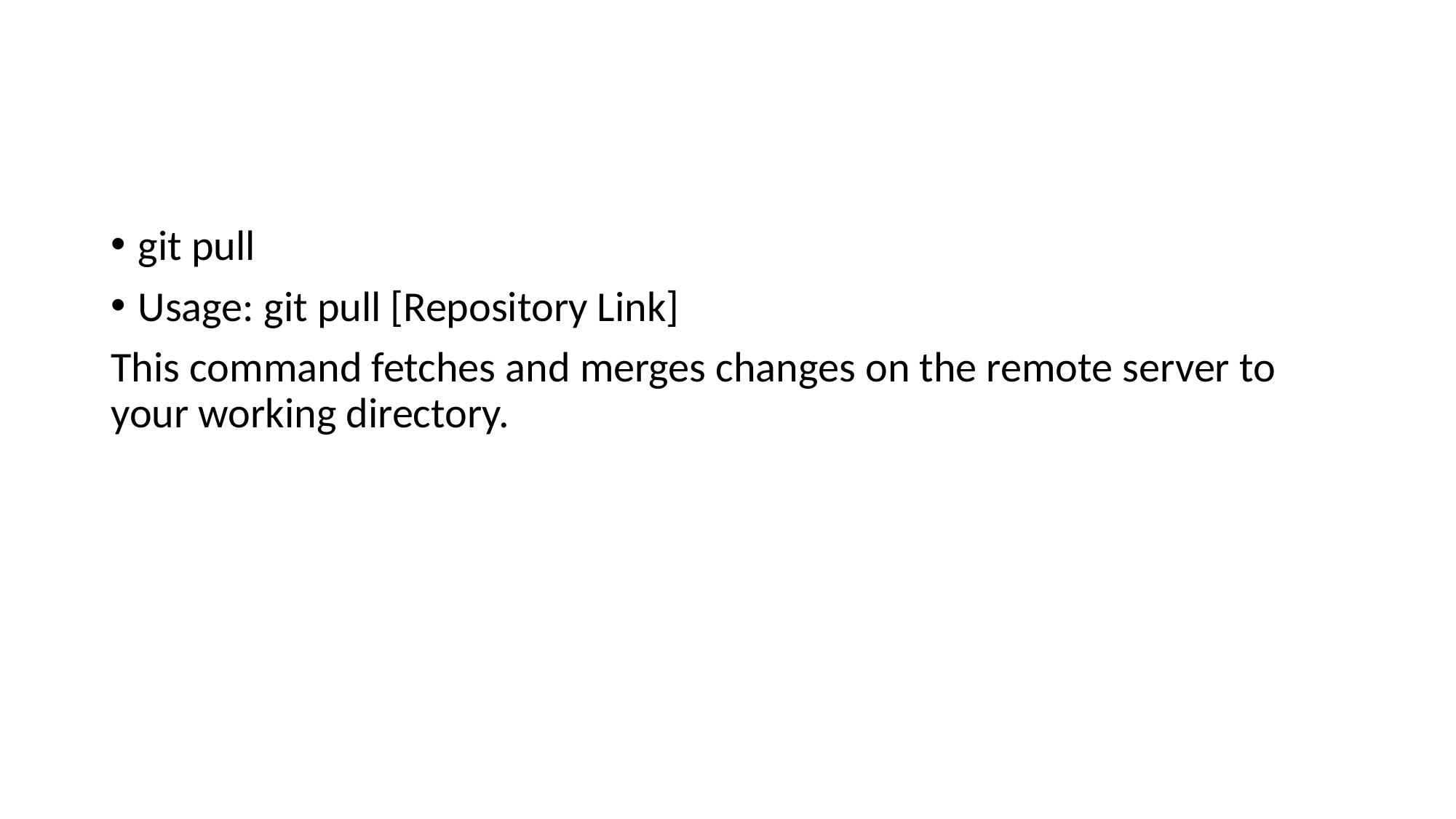

#
git pull
Usage: git pull [Repository Link]
This command fetches and merges changes on the remote server to your working directory.